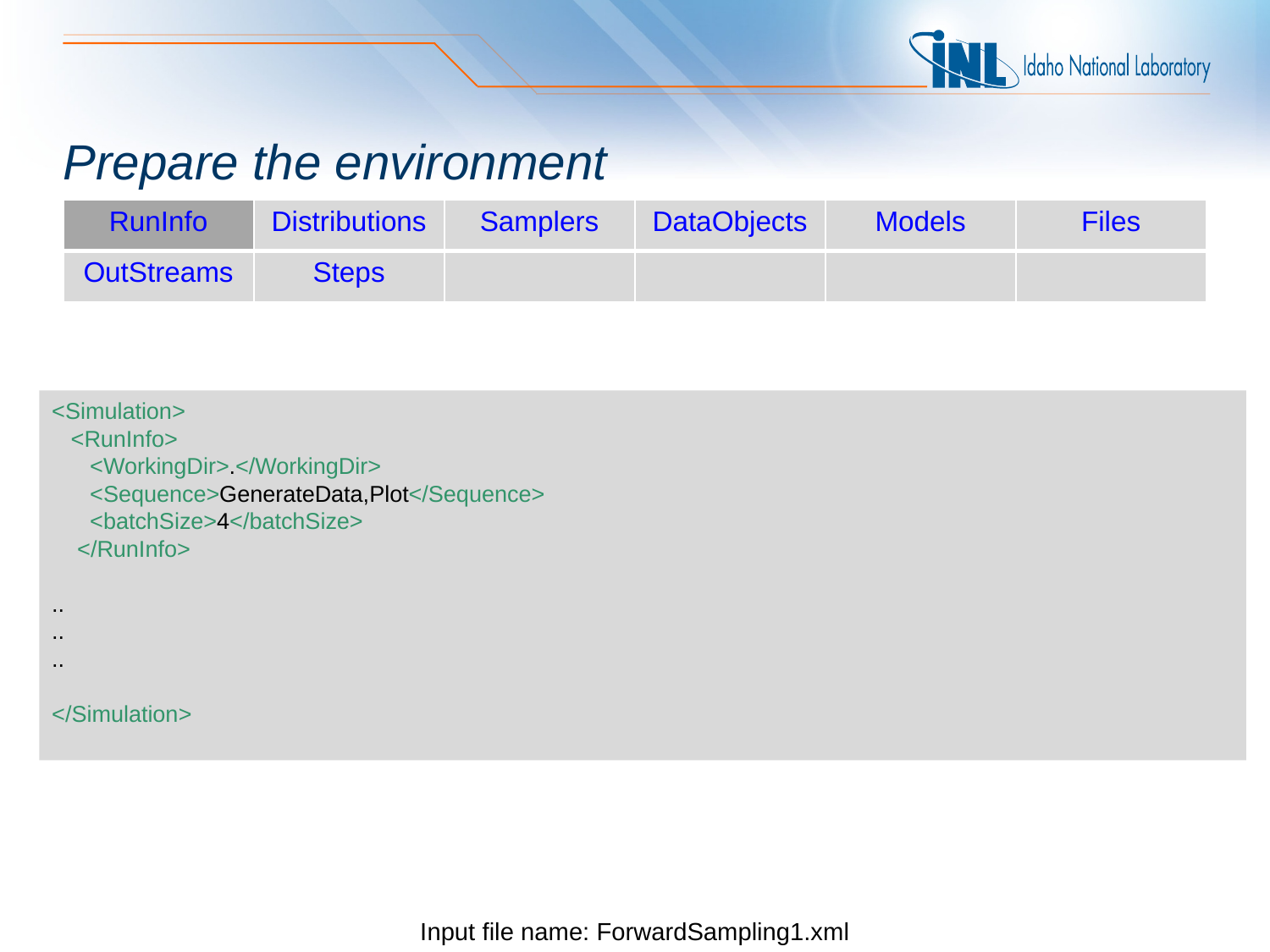

# Prepare the environment
| RunInfo | Distributions | Samplers | DataObjects | Models | Files |
| --- | --- | --- | --- | --- | --- |
| OutStreams | Steps |  |  |  |  |
<Simulation>
   <RunInfo>
      <WorkingDir>.</WorkingDir>
      <Sequence>GenerateData,Plot</Sequence>
      <batchSize>4</batchSize>
    </RunInfo>

..
..
..

</Simulation>

Input file name: ForwardSampling1.xml